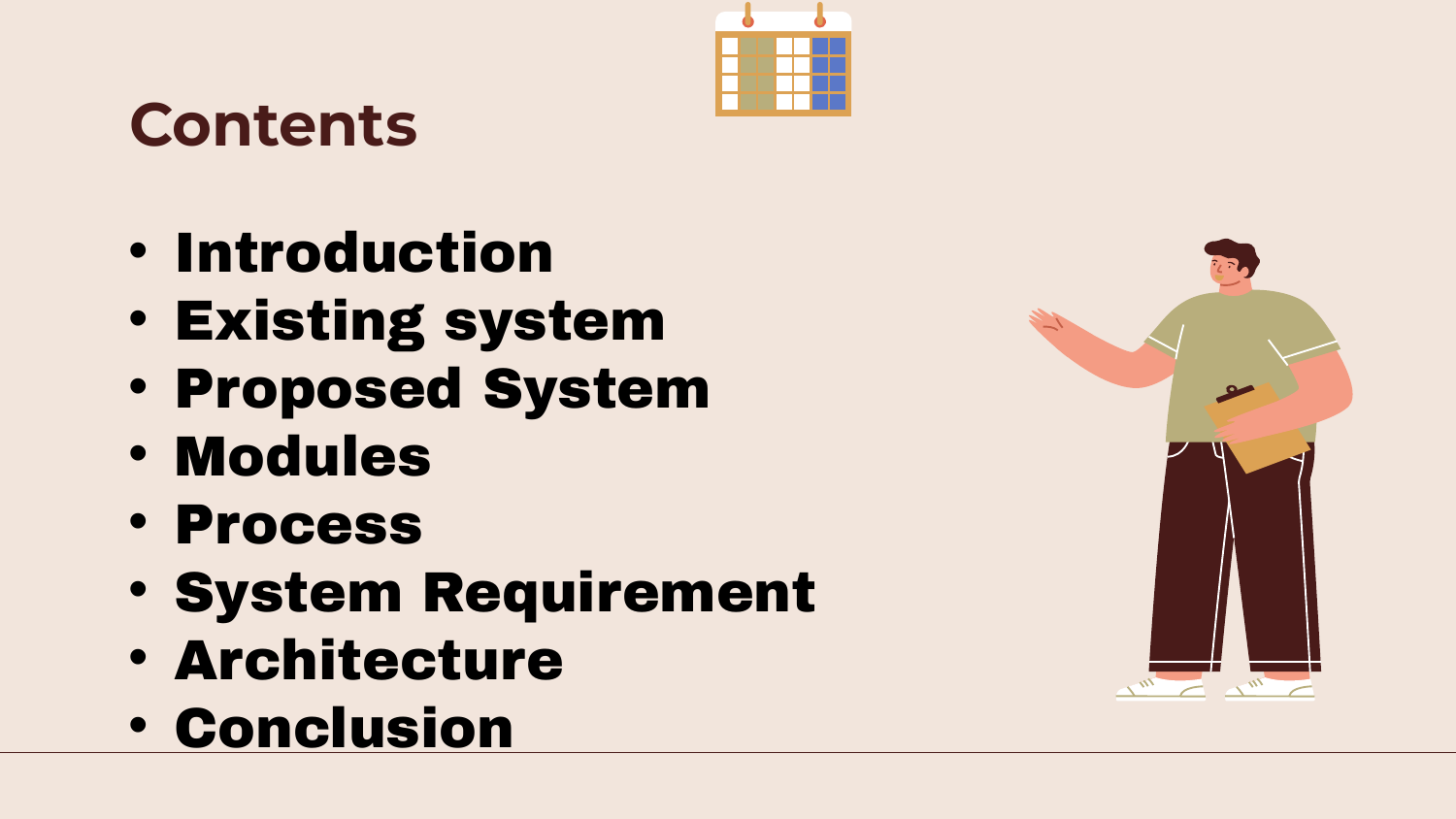

# Contents
Introduction
Existing system
Proposed System
Modules
Process
System Requirement
Architecture
Conclusion